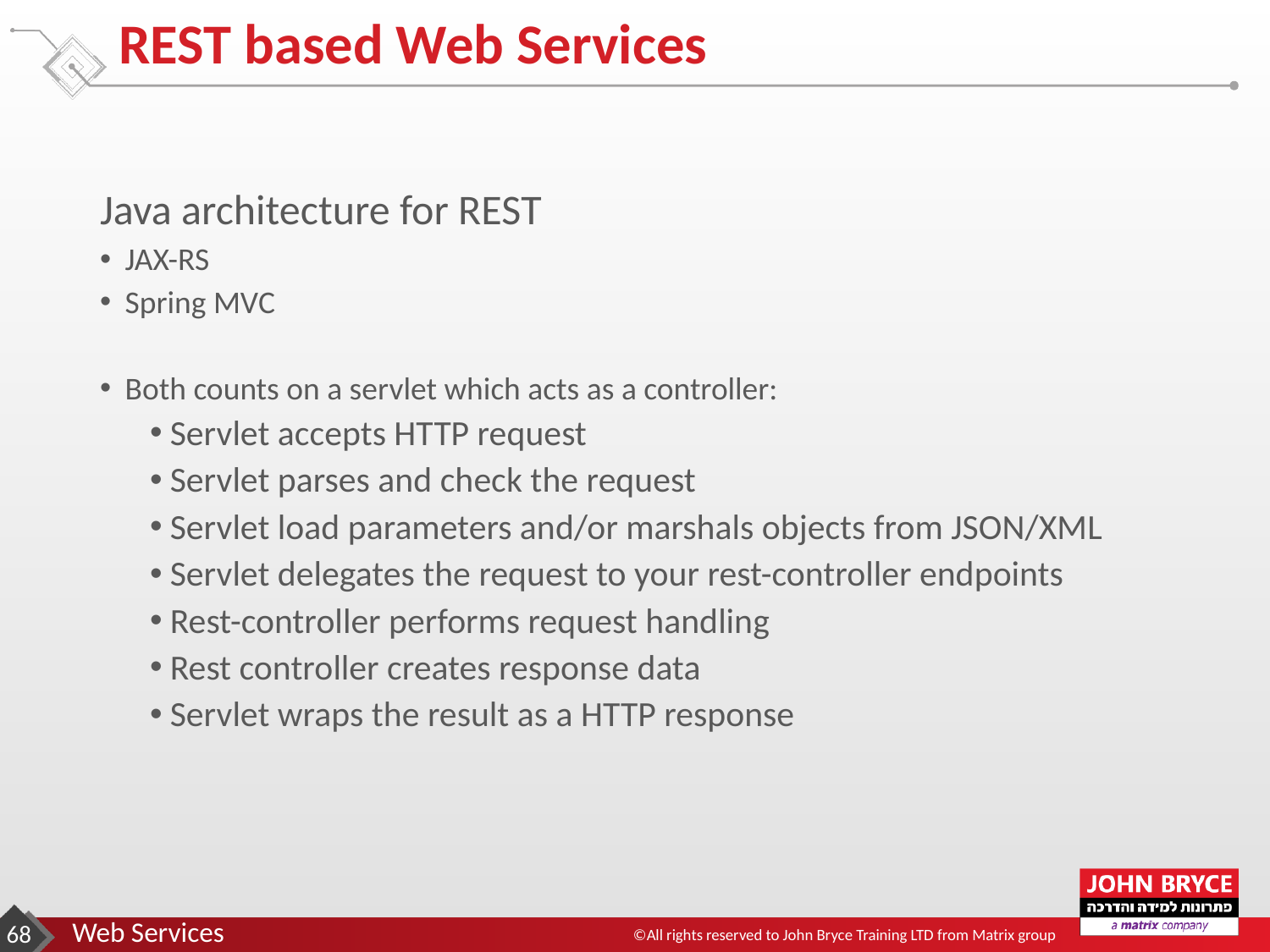

# REST based Web Services
Java architecture for REST
JAX-RS
Spring MVC

Both counts on a servlet which acts as a controller:
Servlet accepts HTTP request
Servlet parses and check the request
Servlet load parameters and/or marshals objects from JSON/XML
Servlet delegates the request to your rest-controller endpoints
Rest-controller performs request handling
Rest controller creates response data
Servlet wraps the result as a HTTP response
68